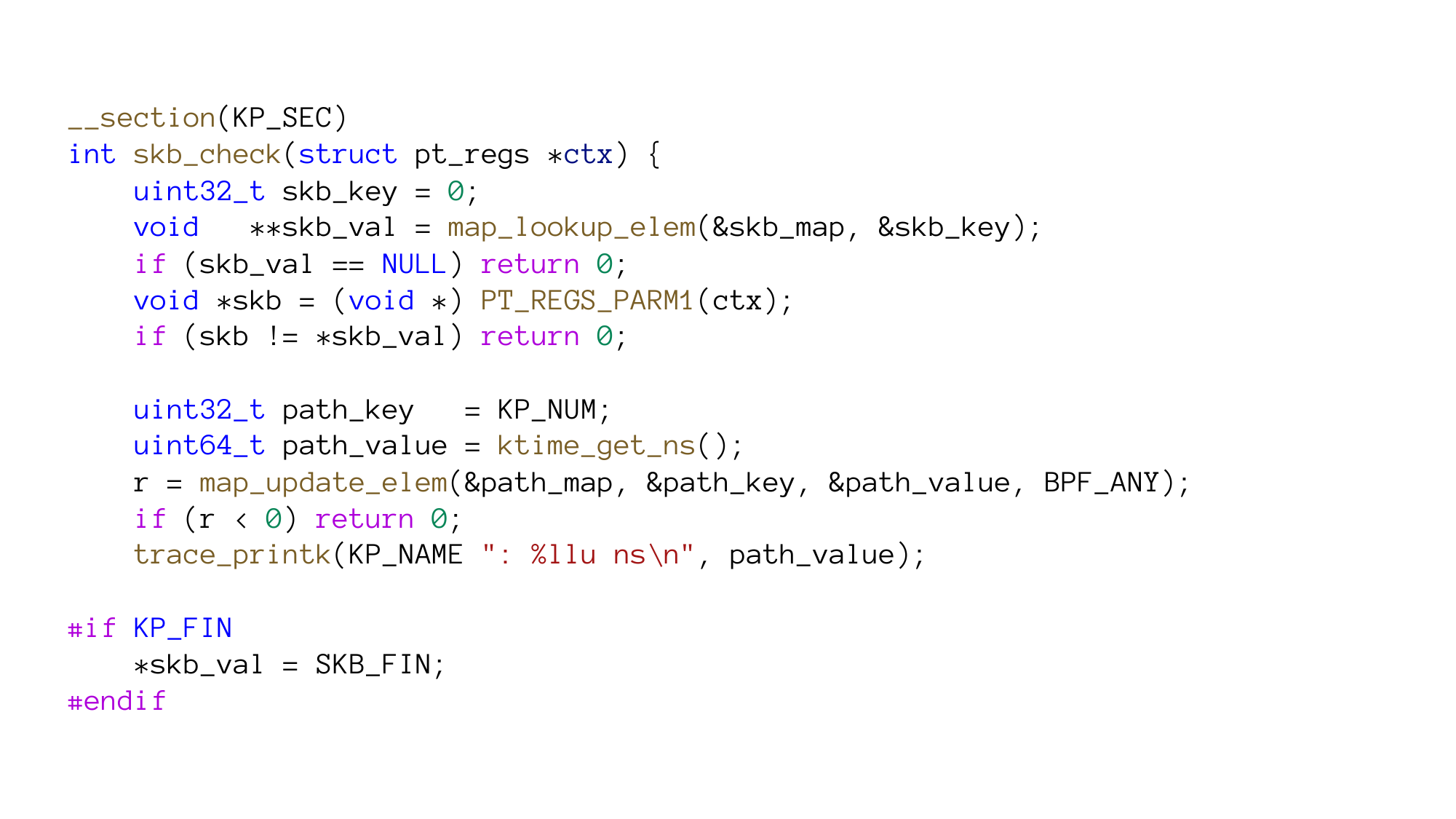

__section(KP_SEC)
int skb_check(struct pt_regs *ctx) {
    uint32_t skb_key = 0;
    void   **skb_val = map_lookup_elem(&skb_map, &skb_key);
    if (skb_val == NULL) return 0;
    void *skb = (void *) PT_REGS_PARM1(ctx);
    if (skb != *skb_val) return 0;

    uint32_t path_key   = KP_NUM;
    uint64_t path_value = ktime_get_ns();
    r = map_update_elem(&path_map, &path_key, &path_value, BPF_ANY);
    if (r < 0) return 0;
    trace_printk(KP_NAME ": %llu ns\n", path_value);

#if KP_FIN
    *skb_val = SKB_FIN;
#endif